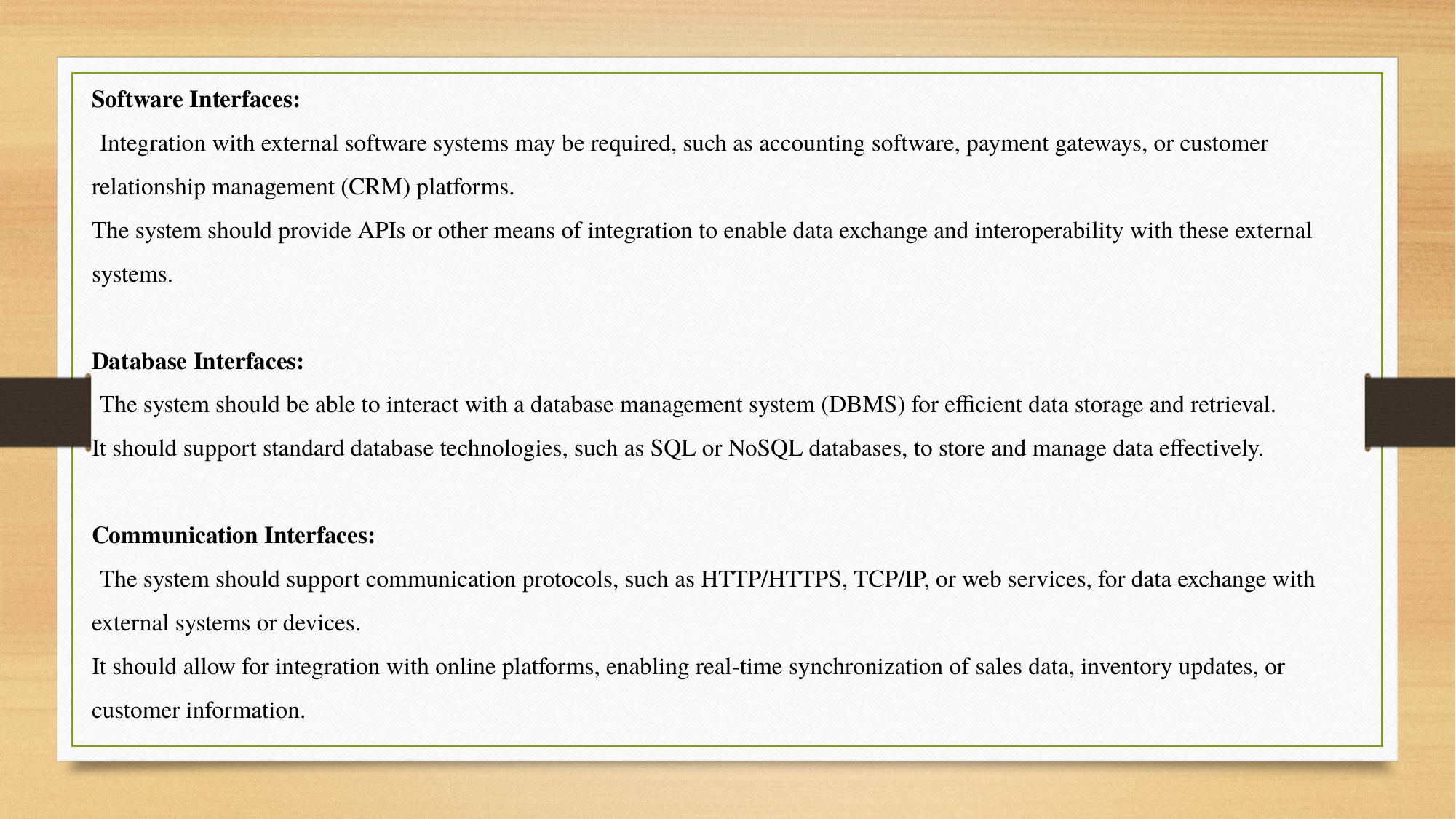

Software Interfaces:
 Integration with external software systems may be required, such as accounting software, payment gateways, or customer relationship management (CRM) platforms.
The system should provide APIs or other means of integration to enable data exchange and interoperability with these external systems.

Database Interfaces:
 The system should be able to interact with a database management system (DBMS) for efficient data storage and retrieval.
It should support standard database technologies, such as SQL or NoSQL databases, to store and manage data effectively.

Communication Interfaces:
 The system should support communication protocols, such as HTTP/HTTPS, TCP/IP, or web services, for data exchange with external systems or devices.
It should allow for integration with online platforms, enabling real-time synchronization of sales data, inventory updates, or customer information.